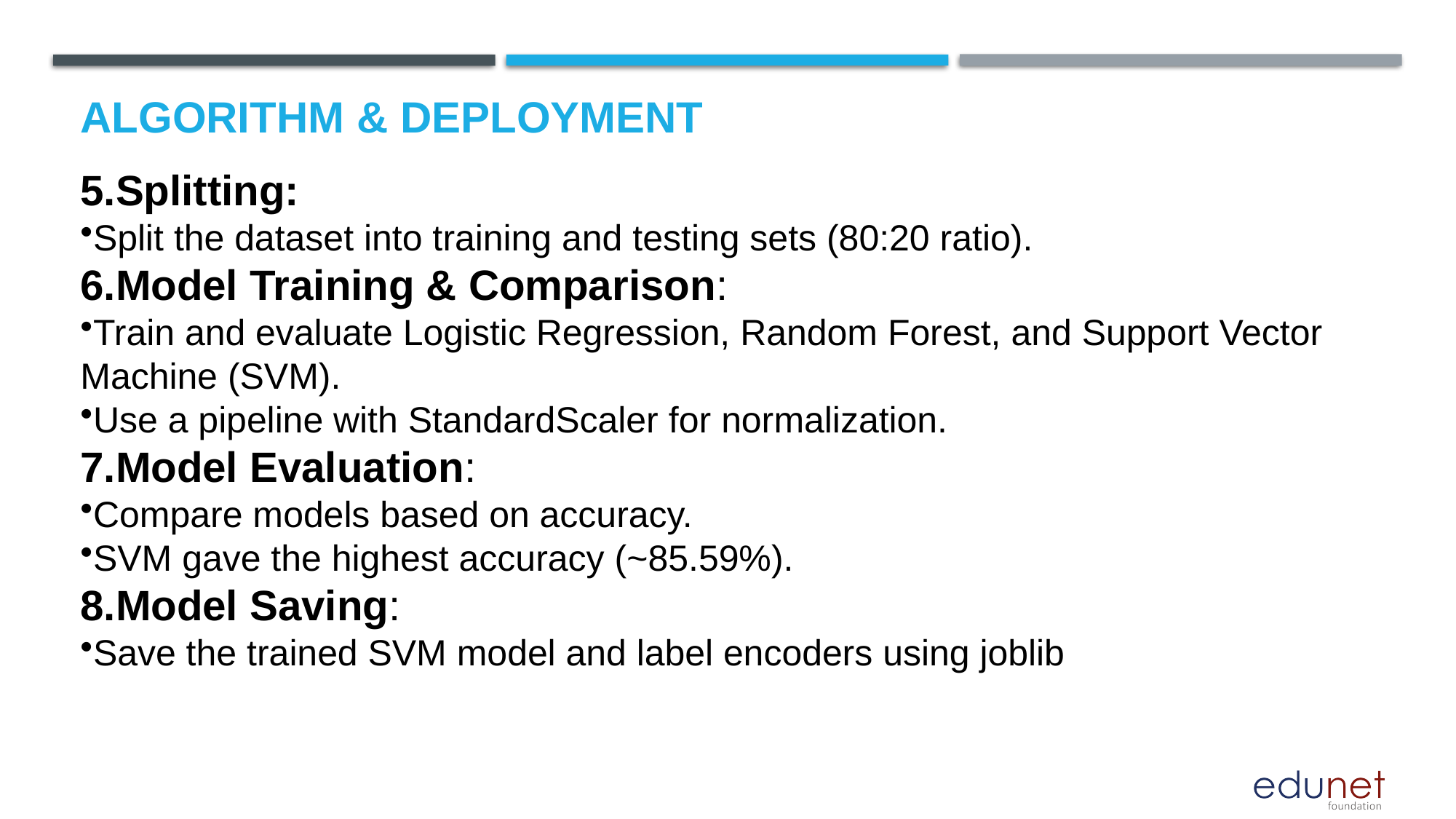

# Algorithm & Deployment
5.Splitting:
Split the dataset into training and testing sets (80:20 ratio).
6.Model Training & Comparison:
Train and evaluate Logistic Regression, Random Forest, and Support Vector Machine (SVM).
Use a pipeline with StandardScaler for normalization.
7.Model Evaluation:
Compare models based on accuracy.
SVM gave the highest accuracy (~85.59%).
8.Model Saving:
Save the trained SVM model and label encoders using joblib